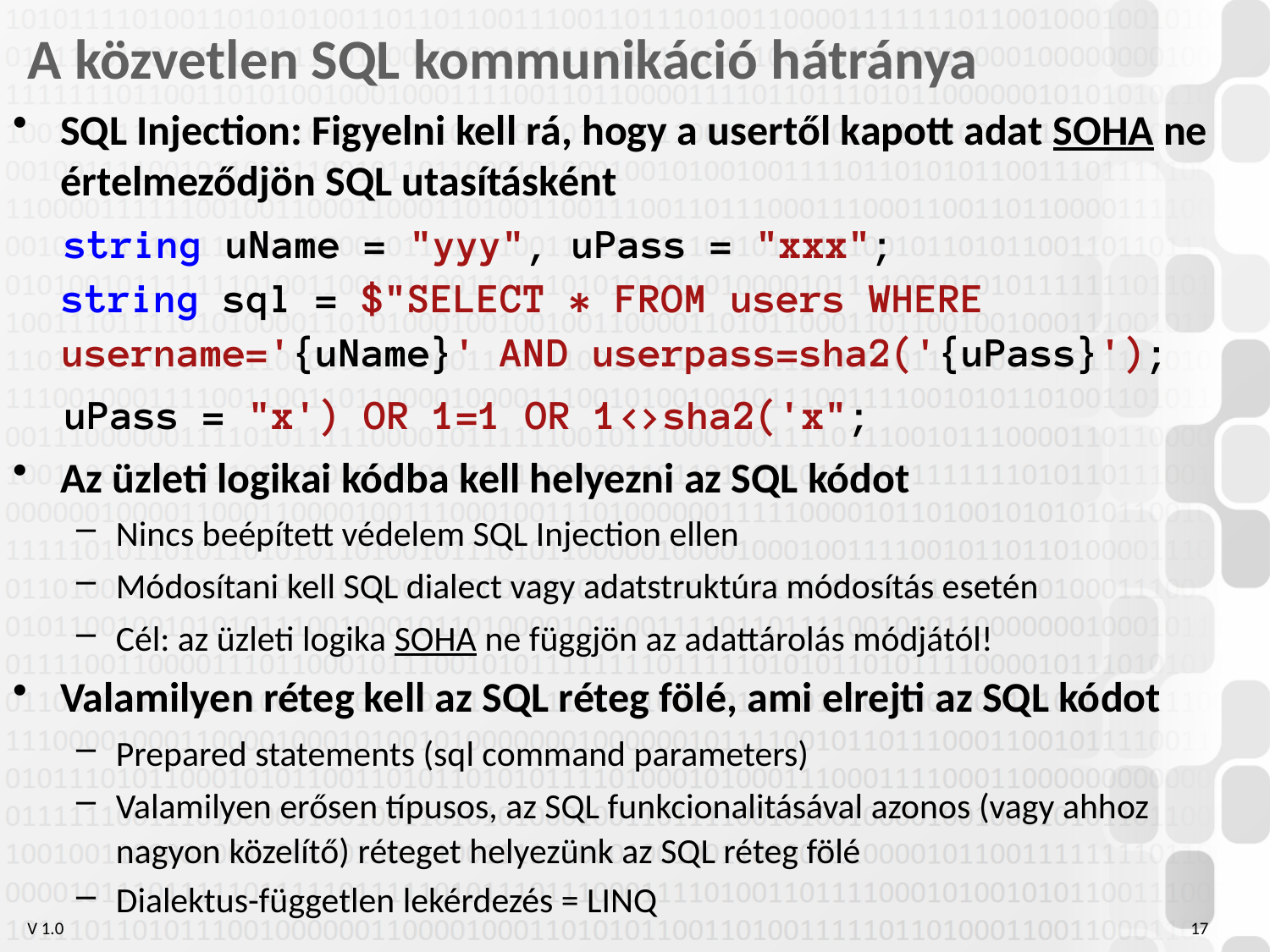

# A közvetlen SQL kommunikáció hátránya
SQL Injection: Figyelni kell rá, hogy a usertől kapott adat SOHA ne értelmeződjön SQL utasításként
string uName = "yyy", uPass = "xxx";
string sql = $"SELECT * FROM users WHERE username='{uName}' AND userpass=sha2('{uPass}');
uPass = "x') OR 1=1 OR 1<>sha2('x";
Az üzleti logikai kódba kell helyezni az SQL kódot
Nincs beépített védelem SQL Injection ellen
Módosítani kell SQL dialect vagy adatstruktúra módosítás esetén
Cél: az üzleti logika SOHA ne függjön az adattárolás módjától!
Valamilyen réteg kell az SQL réteg fölé, ami elrejti az SQL kódot
Prepared statements (sql command parameters)
Valamilyen erősen típusos, az SQL funkcionalitásával azonos (vagy ahhoz nagyon közelítő) réteget helyezünk az SQL réteg fölé
Dialektus-független lekérdezés = LINQ

17